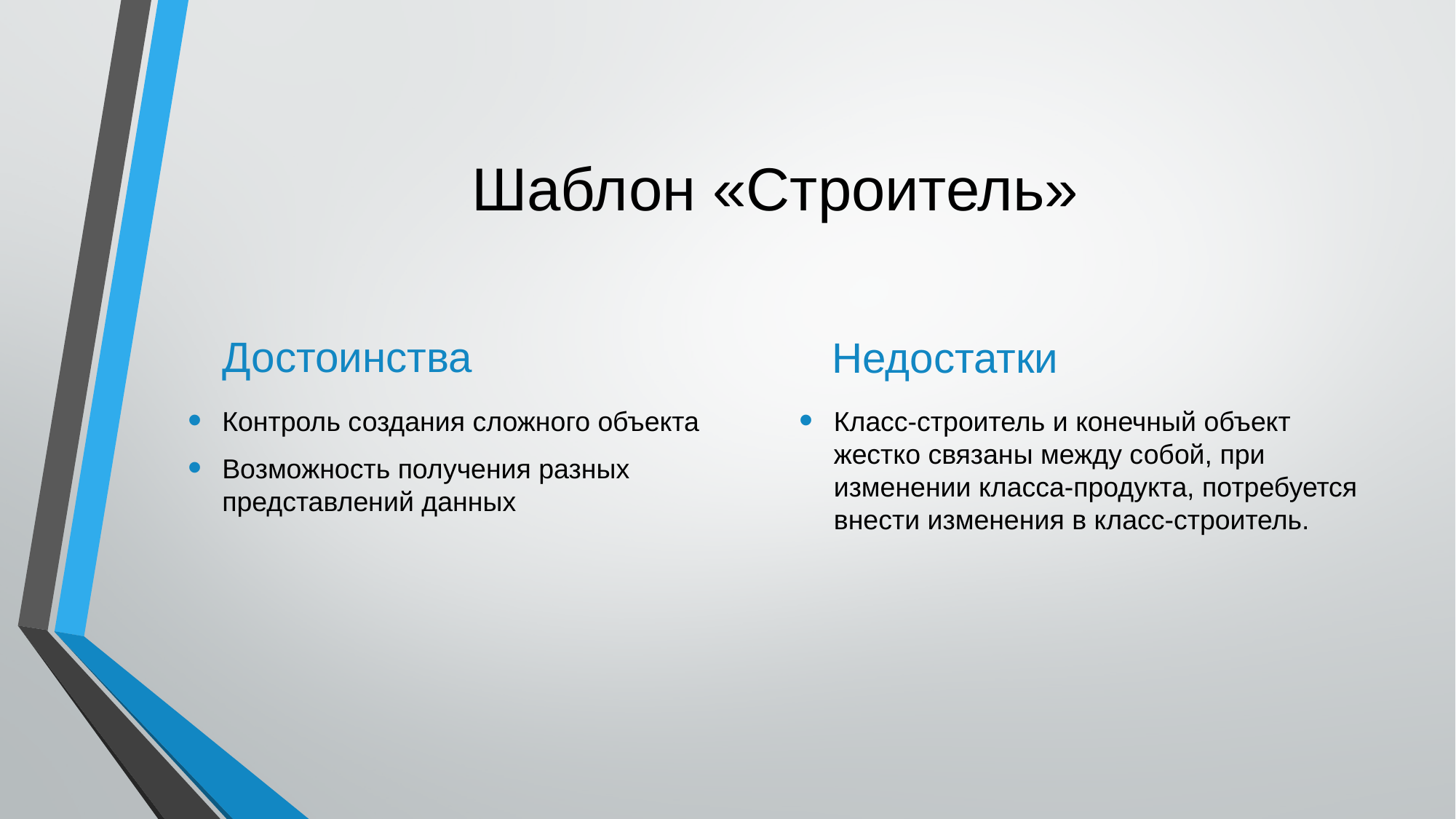

# Шаблон «Строитель»
Достоинства
Недостатки
Контроль создания сложного объекта
Возможность получения разных представлений данных
Класс-строитель и конечный объект жестко связаны между собой, при изменении класса-продукта, потребуется внести изменения в класс-строитель.